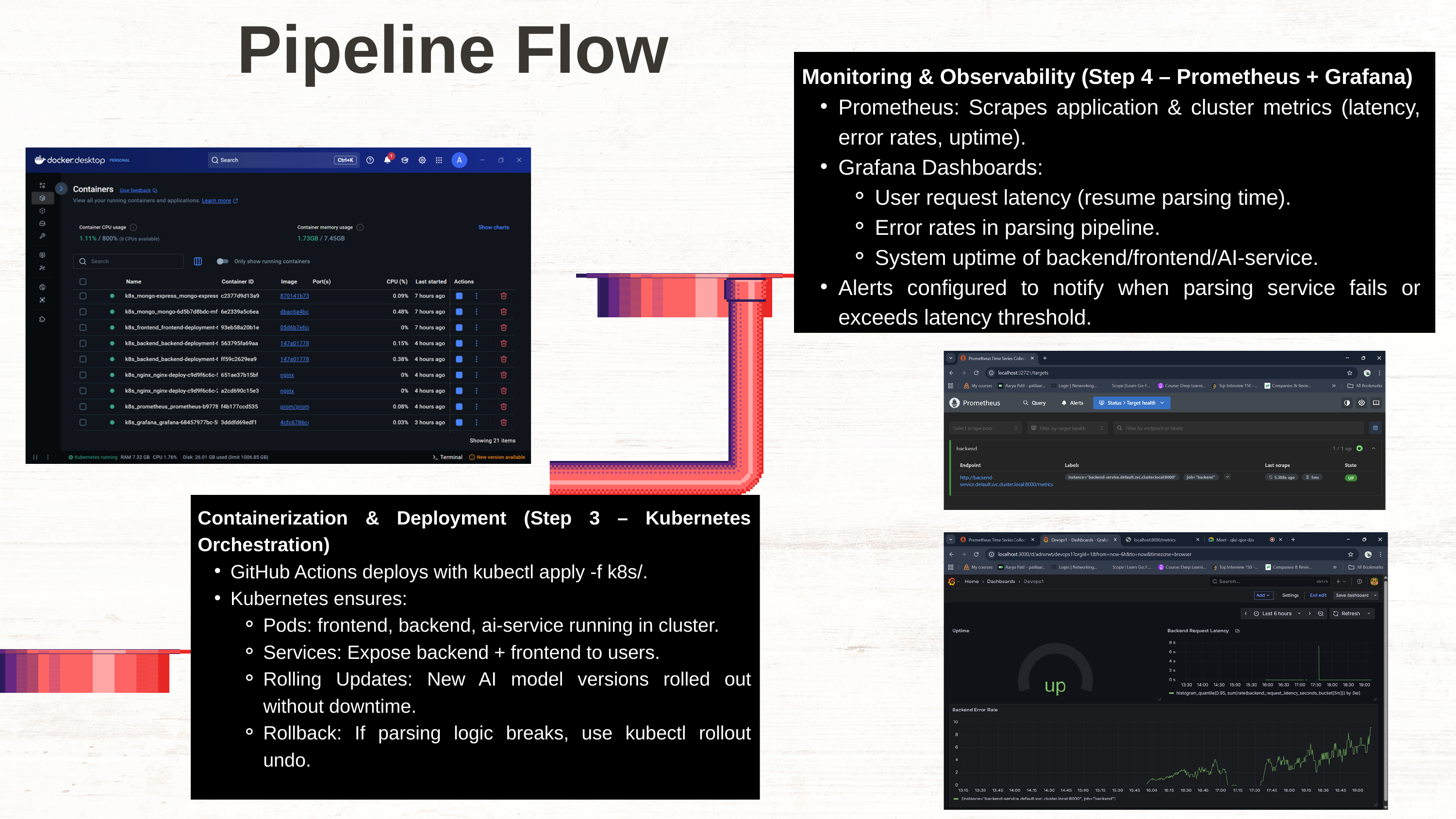

Pipeline Flow

Monitoring & Observability (Step 4 – Prometheus + Grafana)
Prometheus: Scrapes application & cluster metrics (latency, error rates, uptime).
Grafana Dashboards:
User request latency (resume parsing time).
Error rates in parsing pipeline.
System uptime of backend/frontend/AI-service.
Alerts configured to notify when parsing service fails or exceeds latency threshold.

Containerization & Deployment (Step 3 – Kubernetes Orchestration)
GitHub Actions deploys with kubectl apply -f k8s/.
Kubernetes ensures:
Pods: frontend, backend, ai-service running in cluster.
Services: Expose backend + frontend to users.
Rolling Updates: New AI model versions rolled out without downtime.
Rollback: If parsing logic breaks, use kubectl rollout undo.